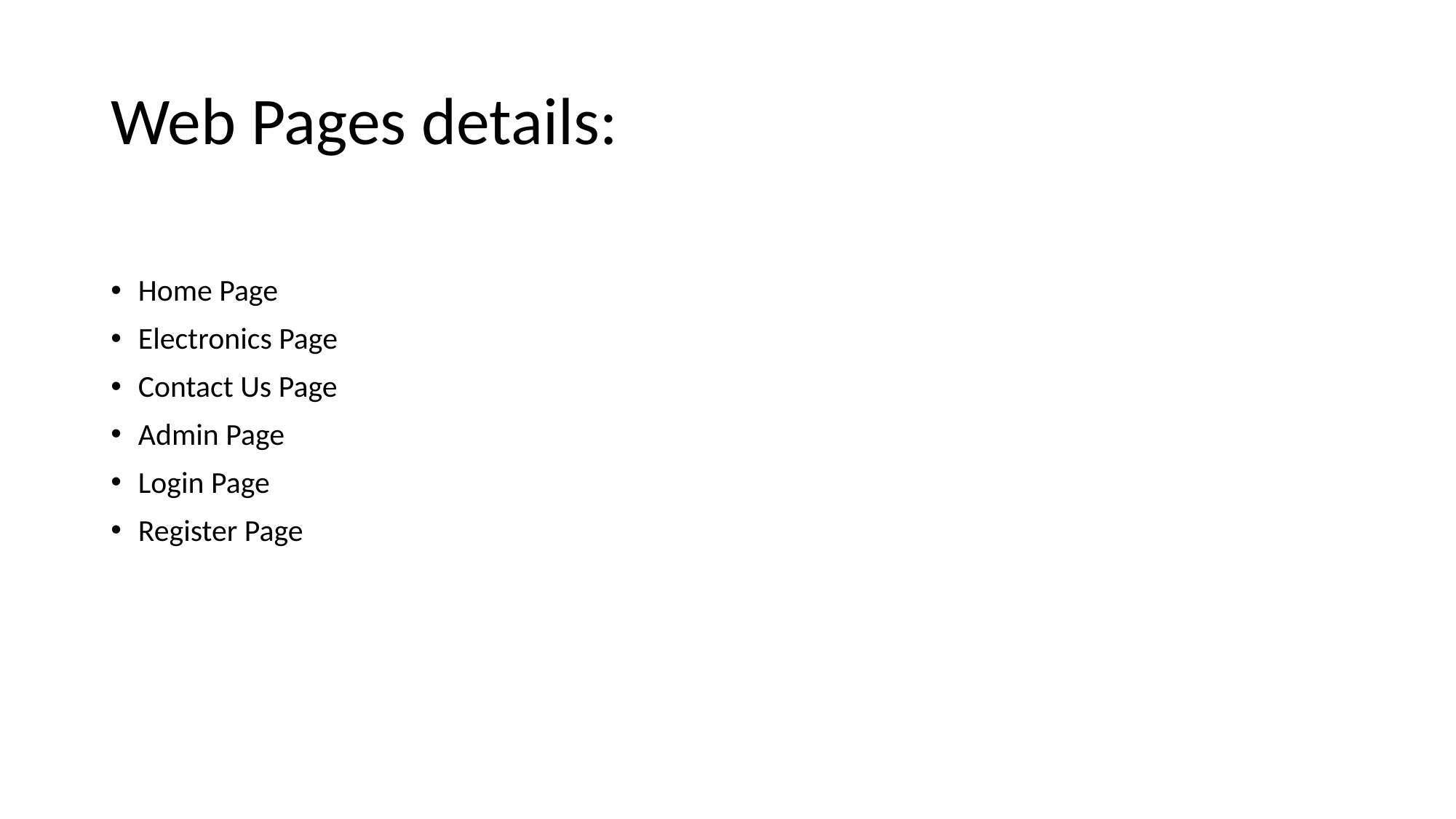

# Web Pages details:

Home Page
Electronics Page
Contact Us Page
Admin Page
Login Page
Register Page